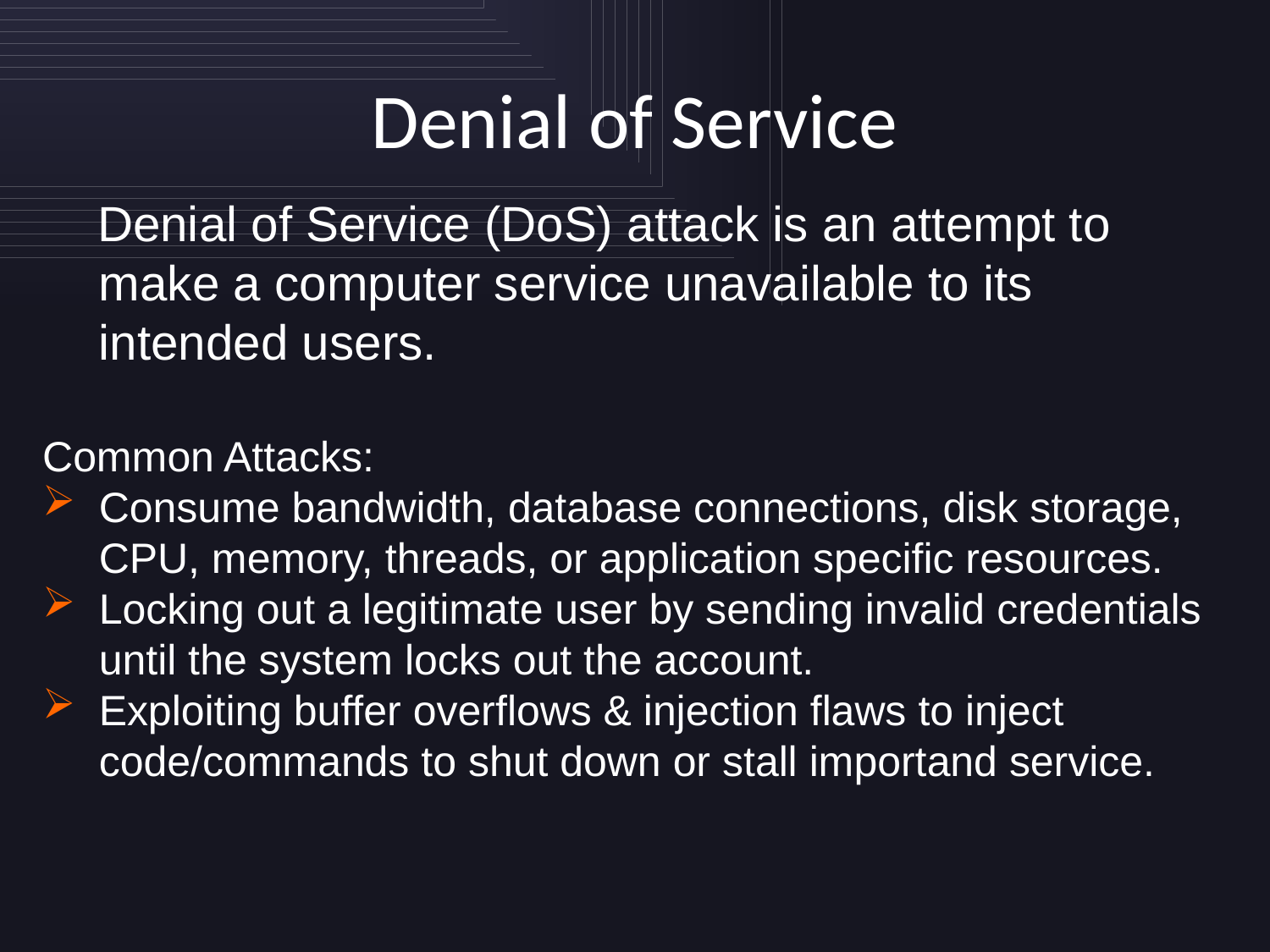

# Denial of Service
    Denial of Service (DoS) attack is an attempt to make a computer service unavailable to its intended users.

Common Attacks:
Consume bandwidth, database connections, disk storage, CPU, memory, threads, or application specific resources.
Locking out a legitimate user by sending invalid credentials until the system locks out the account.
Exploiting buffer overflows & injection flaws to inject code/commands to shut down or stall importand service.